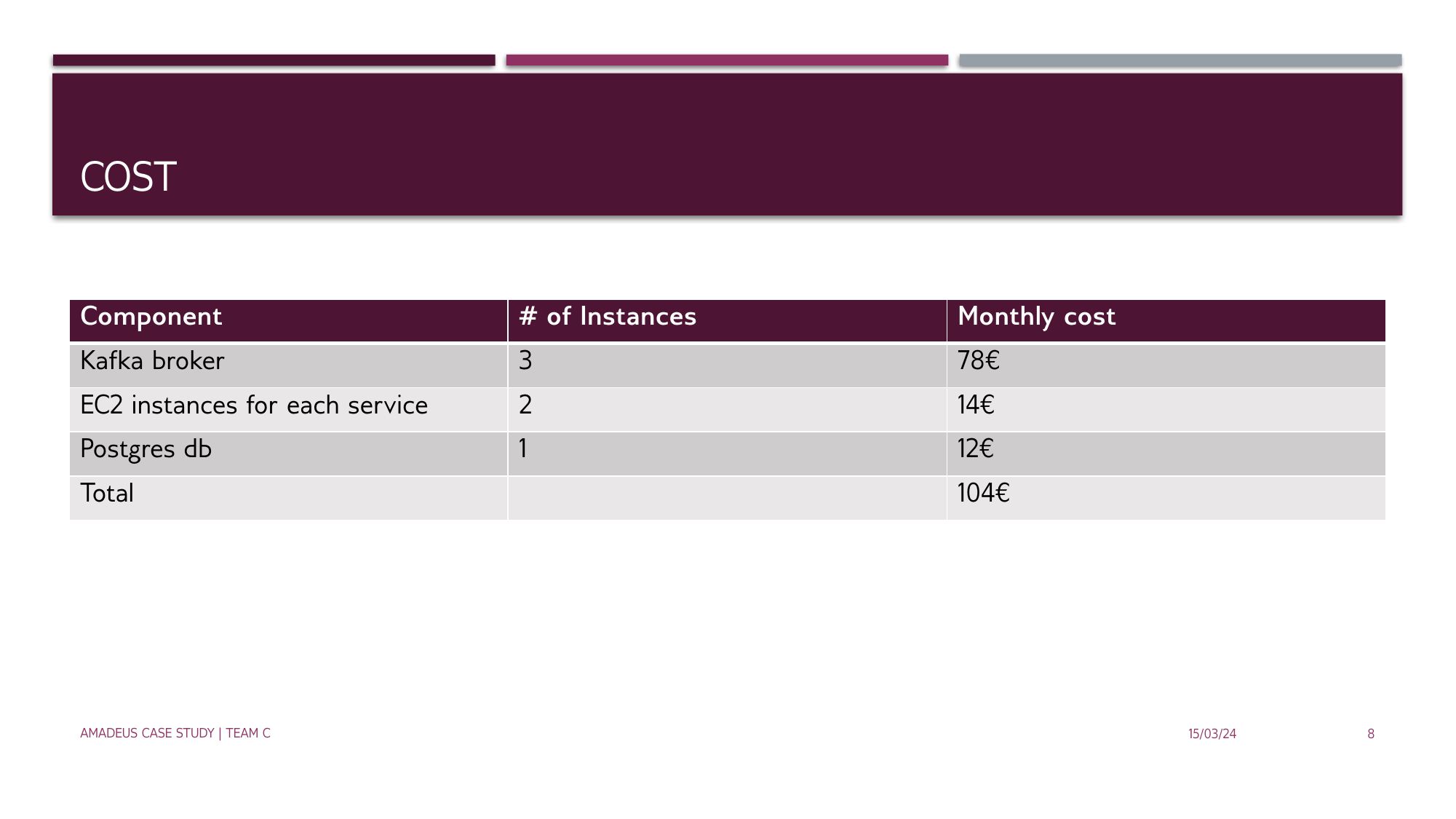

# Cost
| Component | # of Instances | Monthly cost |
| --- | --- | --- |
| Kafka broker | 3 | 78€ |
| EC2 instances for each service | 2 | 14€ |
| Postgres db | 1 | 12€ |
| Total |  | 104€ |
Amadeus case study | Team C
15/03/24
8